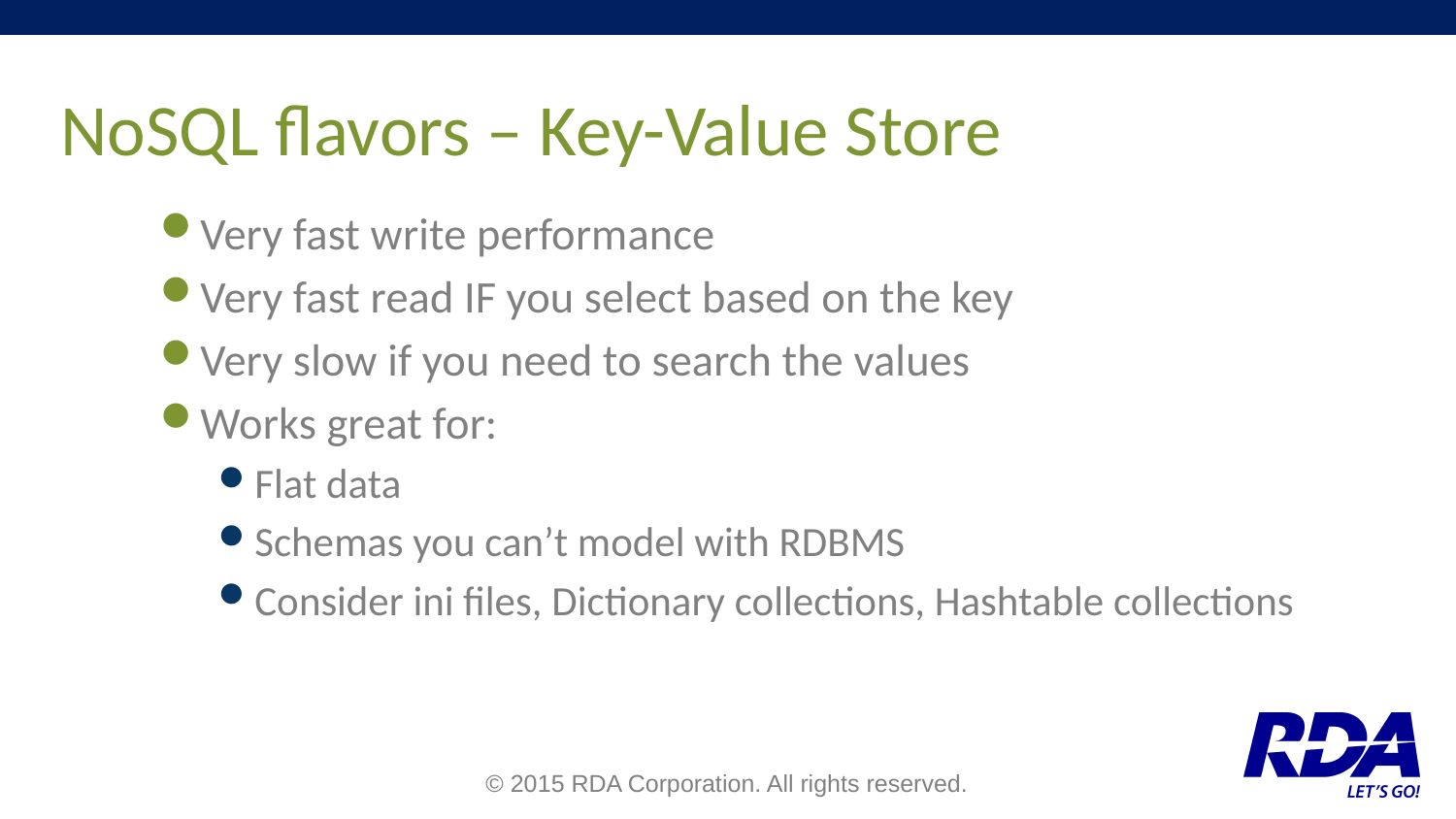

# NoSQL flavors – Key-Value Store
Very fast write performance
Very fast read IF you select based on the key
Very slow if you need to search the values
Works great for:
Flat data
Schemas you can’t model with RDBMS
Consider ini files, Dictionary collections, Hashtable collections